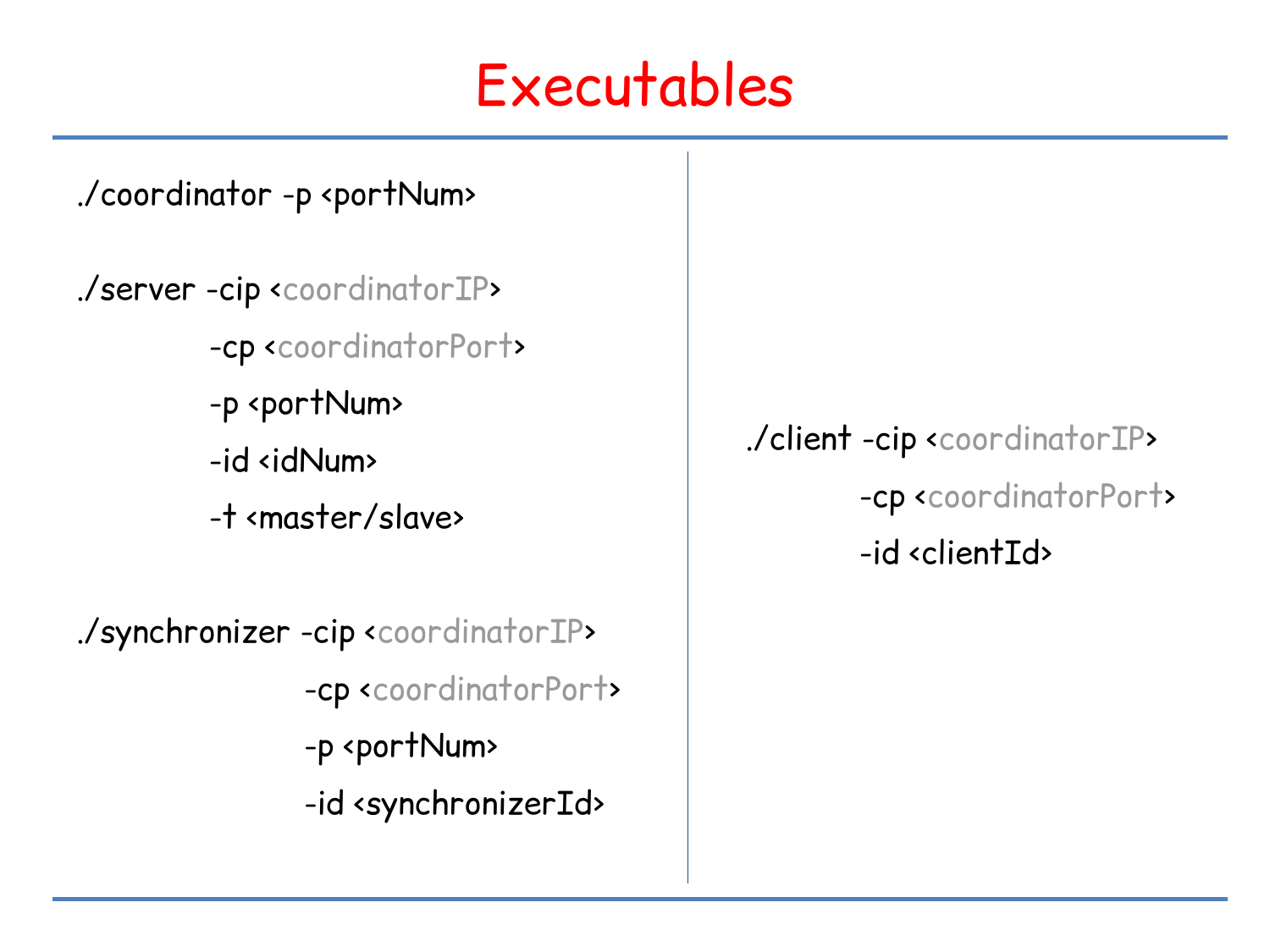

# Executables
./coordinator -p <portNum>
./server -cip <coordinatorIP>
              -cp <coordinatorPort>
              -p <portNum>
              -id <idNum>
              -t <master/slave>
./synchronizer -cip <coordinatorIP>
                        -cp <coordinatorPort>
                        -p <portNum>
                        -id <synchronizerId>

./client -cip <coordinatorIP>
            -cp <coordinatorPort>
            -id <clientId>